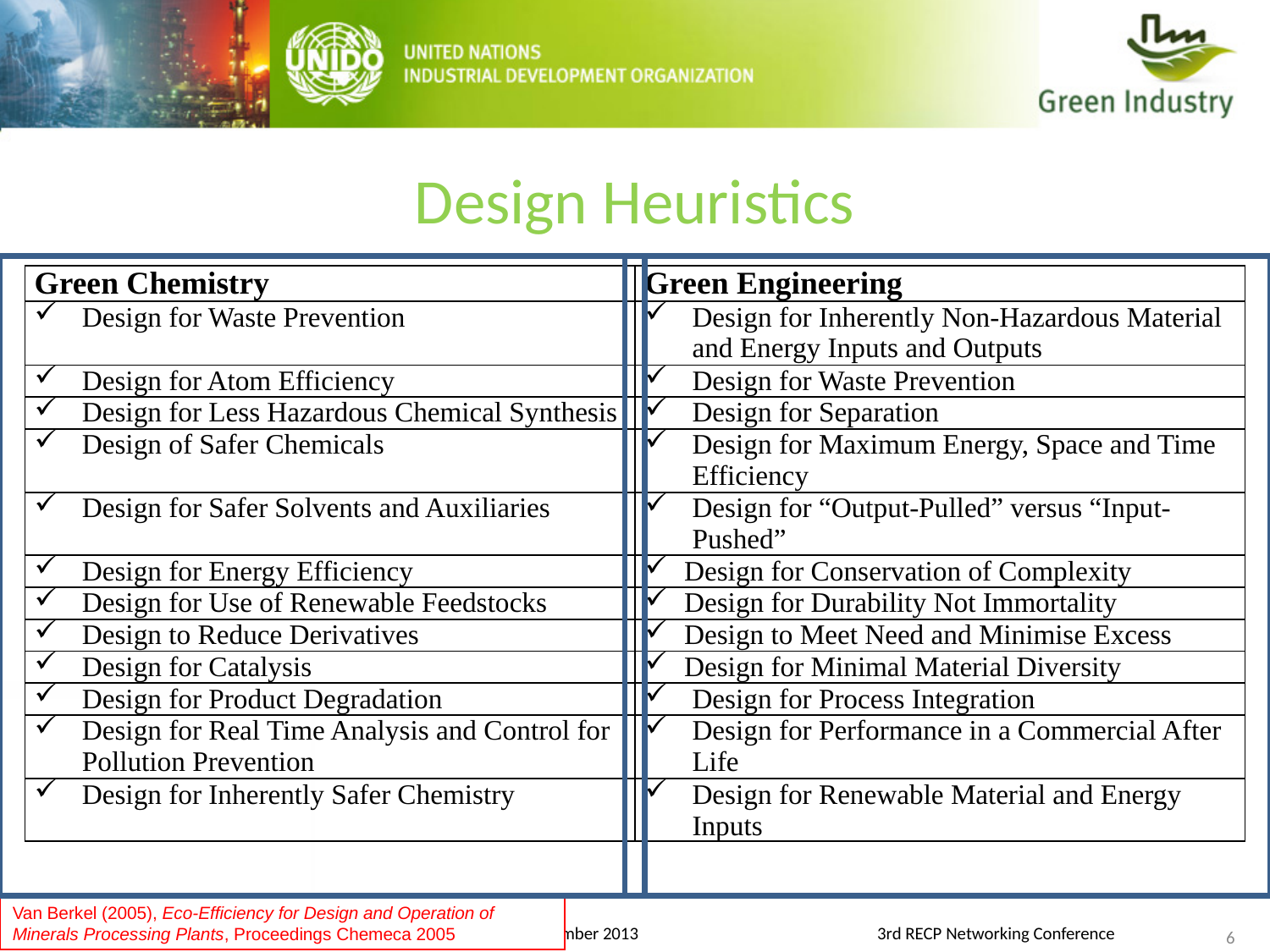

# Design Heuristics

| Green Chemistry | Green Engineering |
| --- | --- |
| Design for Waste Prevention | Design for Inherently Non-Hazardous Material and Energy Inputs and Outputs |
| Design for Atom Efficiency | Design for Waste Prevention |
| Design for Less Hazardous Chemical Synthesis | Design for Separation |
| Design of Safer Chemicals | Design for Maximum Energy, Space and Time Efficiency |
| Design for Safer Solvents and Auxiliaries | Design for “Output-Pulled” versus “Input-Pushed” |
| Design for Energy Efficiency | Design for Conservation of Complexity |
| Design for Use of Renewable Feedstocks | Design for Durability Not Immortality |
| Design to Reduce Derivatives | Design to Meet Need and Minimise Excess |
| Design for Catalysis | Design for Minimal Material Diversity |
| Design for Product Degradation | Design for Process Integration |
| Design for Real Time Analysis and Control for Pollution Prevention | Design for Performance in a Commercial After Life |
| Design for Inherently Safer Chemistry | Design for Renewable Material and Energy Inputs |
Van Berkel (2005), Eco-Efficiency for Design and Operation of
Minerals Processing Plants, Proceedings Chemeca 2005
6
5 September 2013
3rd RECP Networking Conference